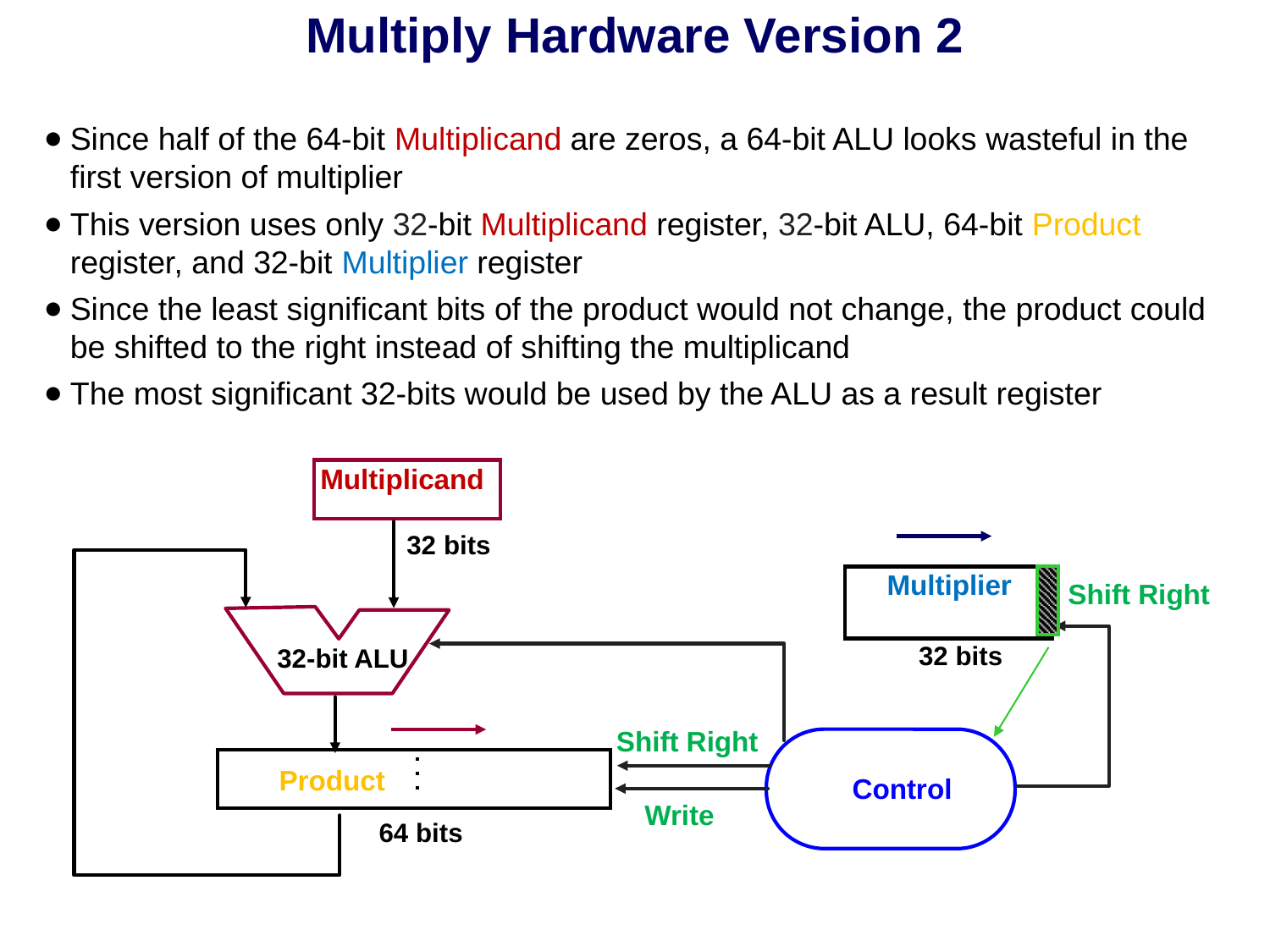

# Multiply Hardware Version 2
Since half of the 64-bit Multiplicand are zeros, a 64-bit ALU looks wasteful in the first version of multiplier
This version uses only 32-bit Multiplicand register, 32-bit ALU, 64-bit Product register, and 32-bit Multiplier register
Since the least significant bits of the product would not change, the product could be shifted to the right instead of shifting the multiplicand
The most significant 32-bits would be used by the ALU as a result register
Multiplicand

32 bits

Multiplier

Shift Right

32 bits
32-bit ALU

Shift Right

Product
Control

Write
64 bits